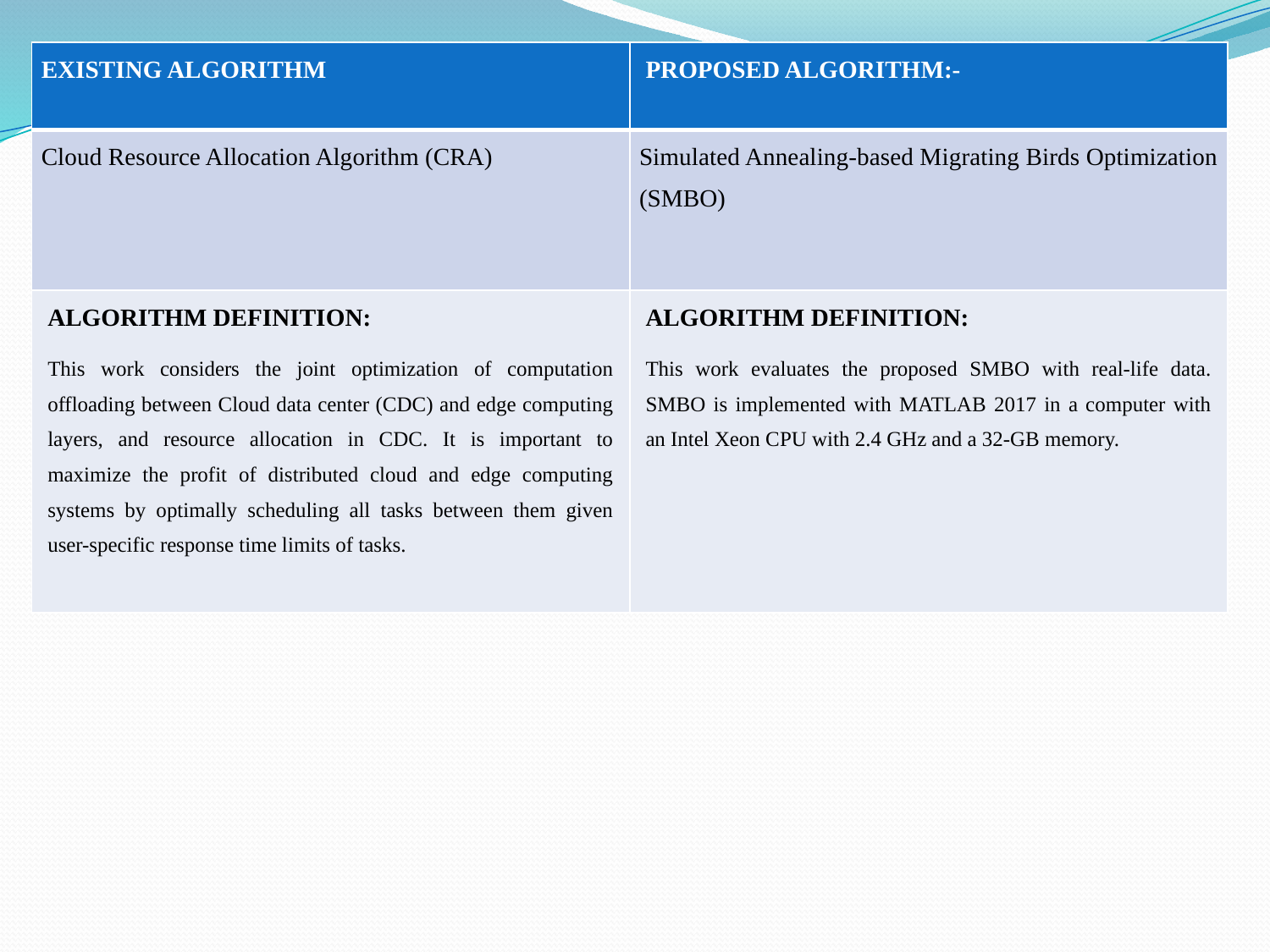

| EXISTING ALGORITHM | PROPOSED ALGORITHM:- |
| --- | --- |
| Cloud Resource Allocation Algorithm (CRA) | Simulated Annealing-based Migrating Birds Optimization (SMBO) |
| ALGORITHM DEFINITION: This work considers the joint optimization of computation offloading between Cloud data center (CDC) and edge computing layers, and resource allocation in CDC. It is important to maximize the profit of distributed cloud and edge computing systems by optimally scheduling all tasks between them given user-specific response time limits of tasks. | ALGORITHM DEFINITION: This work evaluates the proposed SMBO with real-life data. SMBO is implemented with MATLAB 2017 in a computer with an Intel Xeon CPU with 2.4 GHz and a 32-GB memory. |